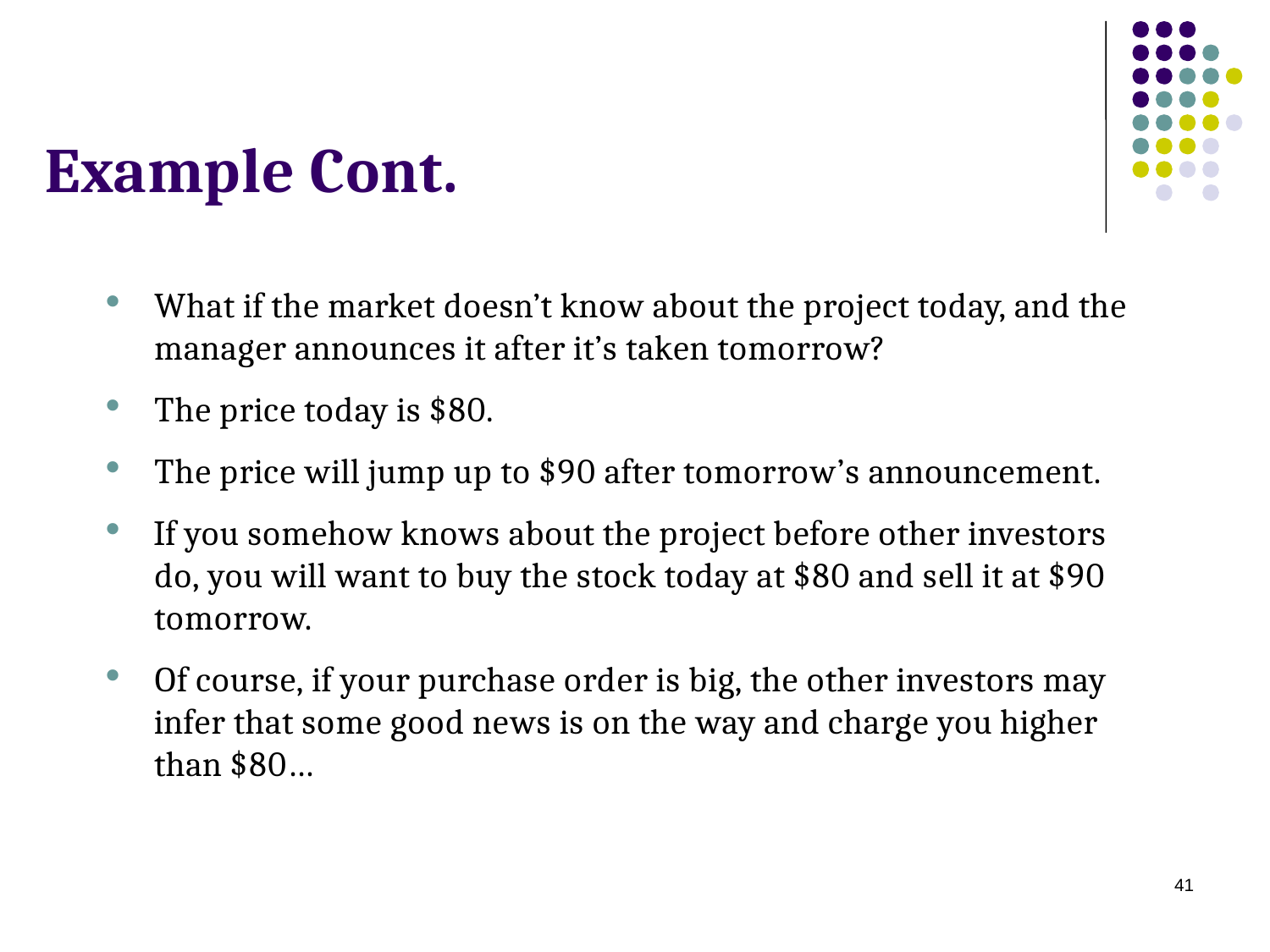

# Example Cont.
What if the market doesn’t know about the project today, and the manager announces it after it’s taken tomorrow?
The price today is $80.
The price will jump up to $90 after tomorrow’s announcement.
If you somehow knows about the project before other investors do, you will want to buy the stock today at $80 and sell it at $90 tomorrow.
Of course, if your purchase order is big, the other investors may infer that some good news is on the way and charge you higher than $80…
41